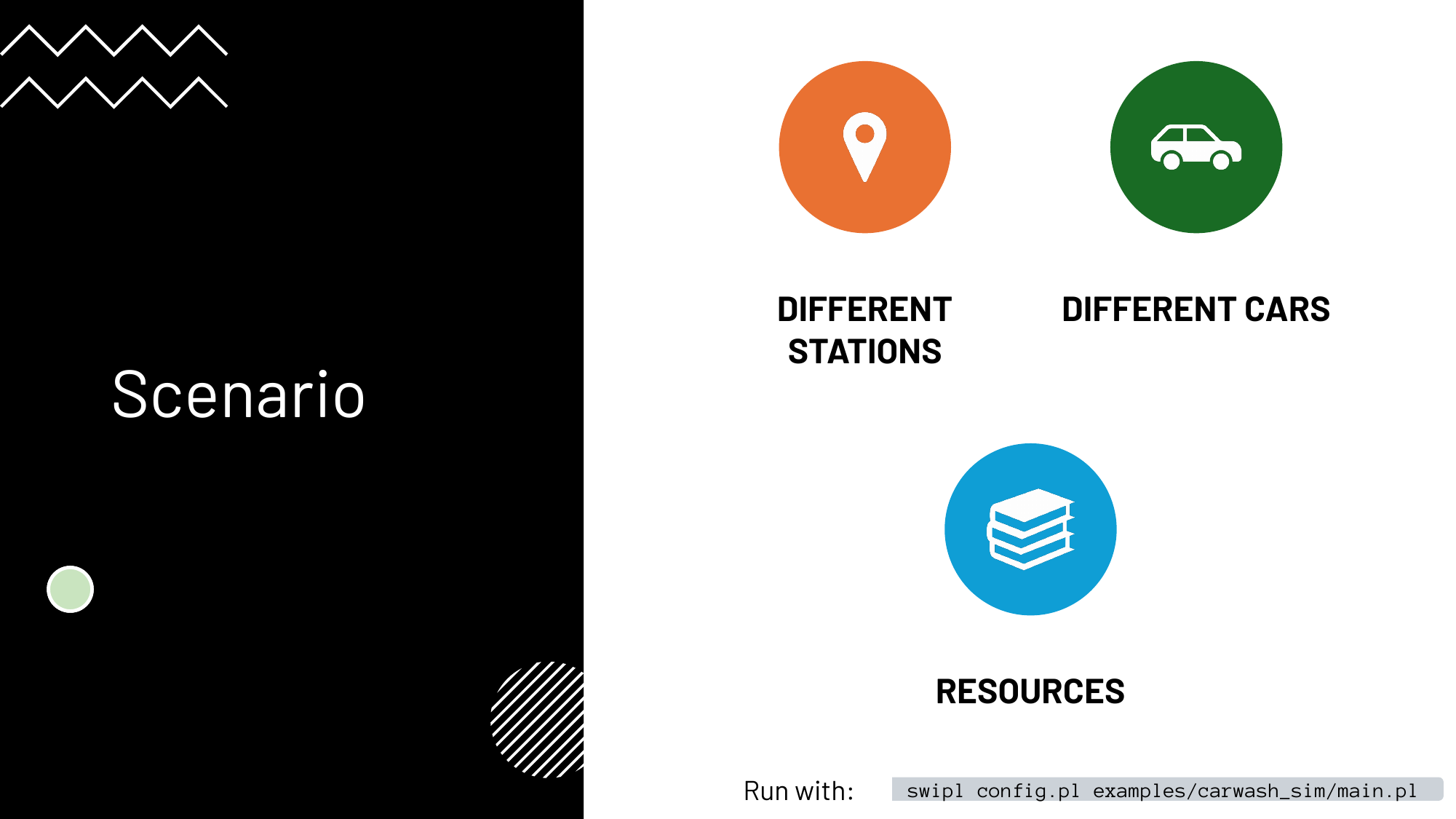

Different Stations
Different cars
Resources
# Scenario

Run with:

swipl config.pl examples/carwash_sim/main.pl